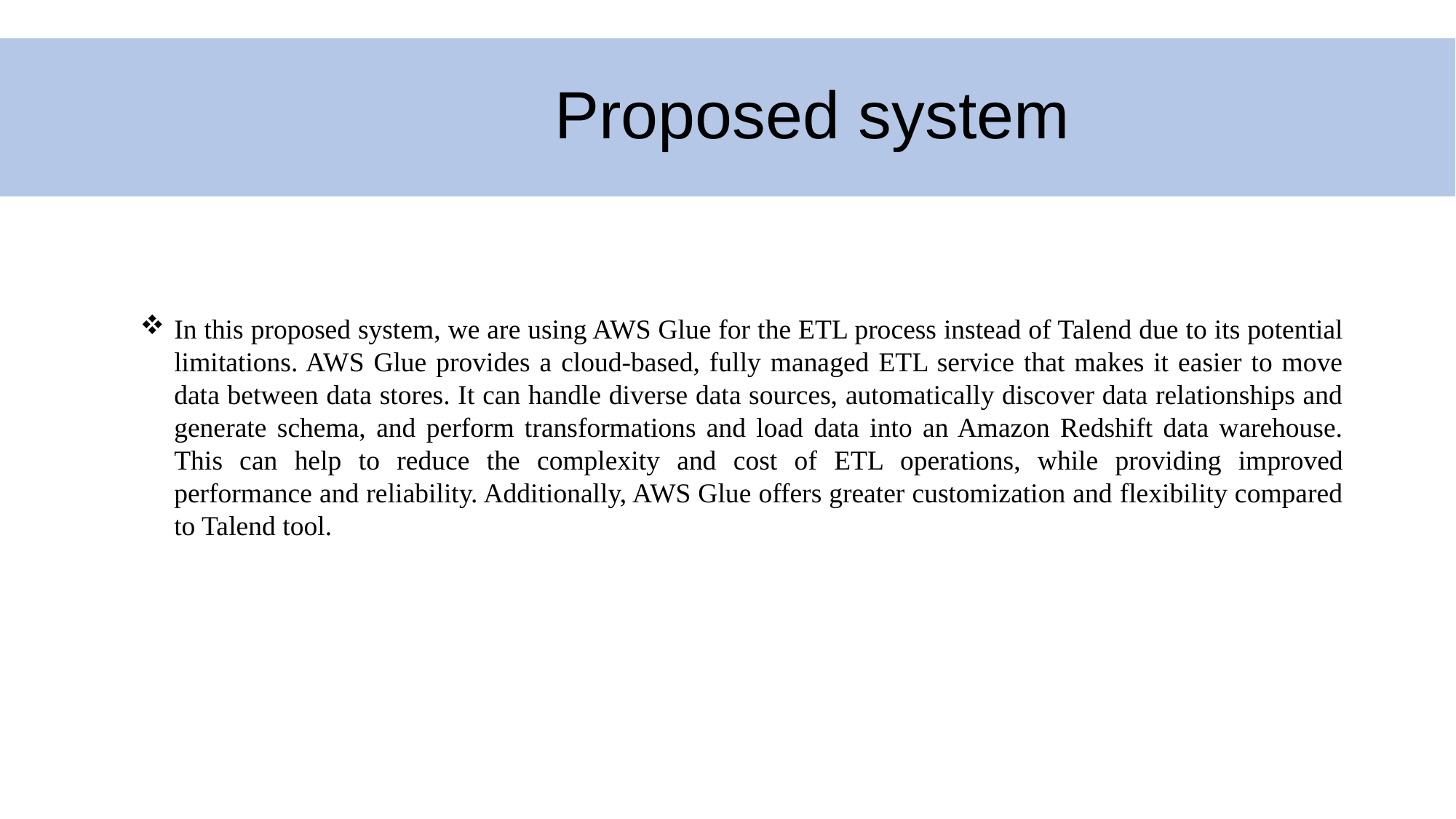

# Proposed system
In this proposed system, we are using AWS Glue for the ETL process instead of Talend due to its potential limitations. AWS Glue provides a cloud-based, fully managed ETL service that makes it easier to move data between data stores. It can handle diverse data sources, automatically discover data relationships and generate schema, and perform transformations and load data into an Amazon Redshift data warehouse. This can help to reduce the complexity and cost of ETL operations, while providing improved performance and reliability. Additionally, AWS Glue offers greater customization and flexibility compared to Talend tool.